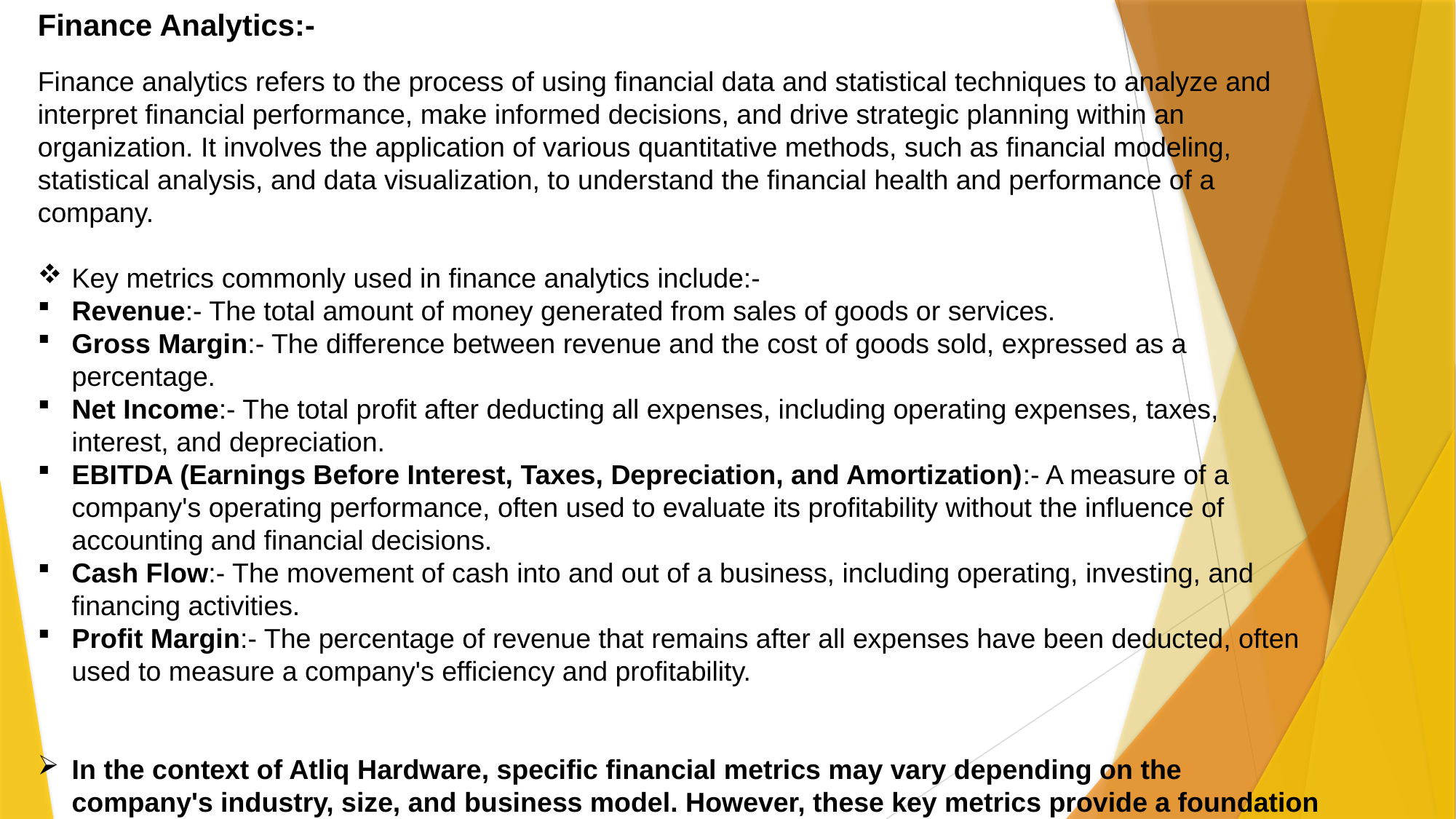

Finance Analytics:-
Finance analytics refers to the process of using financial data and statistical techniques to analyze and interpret financial performance, make informed decisions, and drive strategic planning within an organization. It involves the application of various quantitative methods, such as financial modeling, statistical analysis, and data visualization, to understand the financial health and performance of a company.

Key metrics commonly used in finance analytics include:-
Revenue:- The total amount of money generated from sales of goods or services.
Gross Margin:- The difference between revenue and the cost of goods sold, expressed as a percentage.
Net Income:- The total profit after deducting all expenses, including operating expenses, taxes, interest, and depreciation.
EBITDA (Earnings Before Interest, Taxes, Depreciation, and Amortization):- A measure of a company's operating performance, often used to evaluate its profitability without the influence of accounting and financial decisions.
Cash Flow:- The movement of cash into and out of a business, including operating, investing, and financing activities.
Profit Margin:- The percentage of revenue that remains after all expenses have been deducted, often used to measure a company's efficiency and profitability.

In the context of Atliq Hardware, specific financial metrics may vary depending on the company's industry, size, and business model. However, these key metrics provide a foundation for evaluating financial performance and making informed decisions in finance analytics.